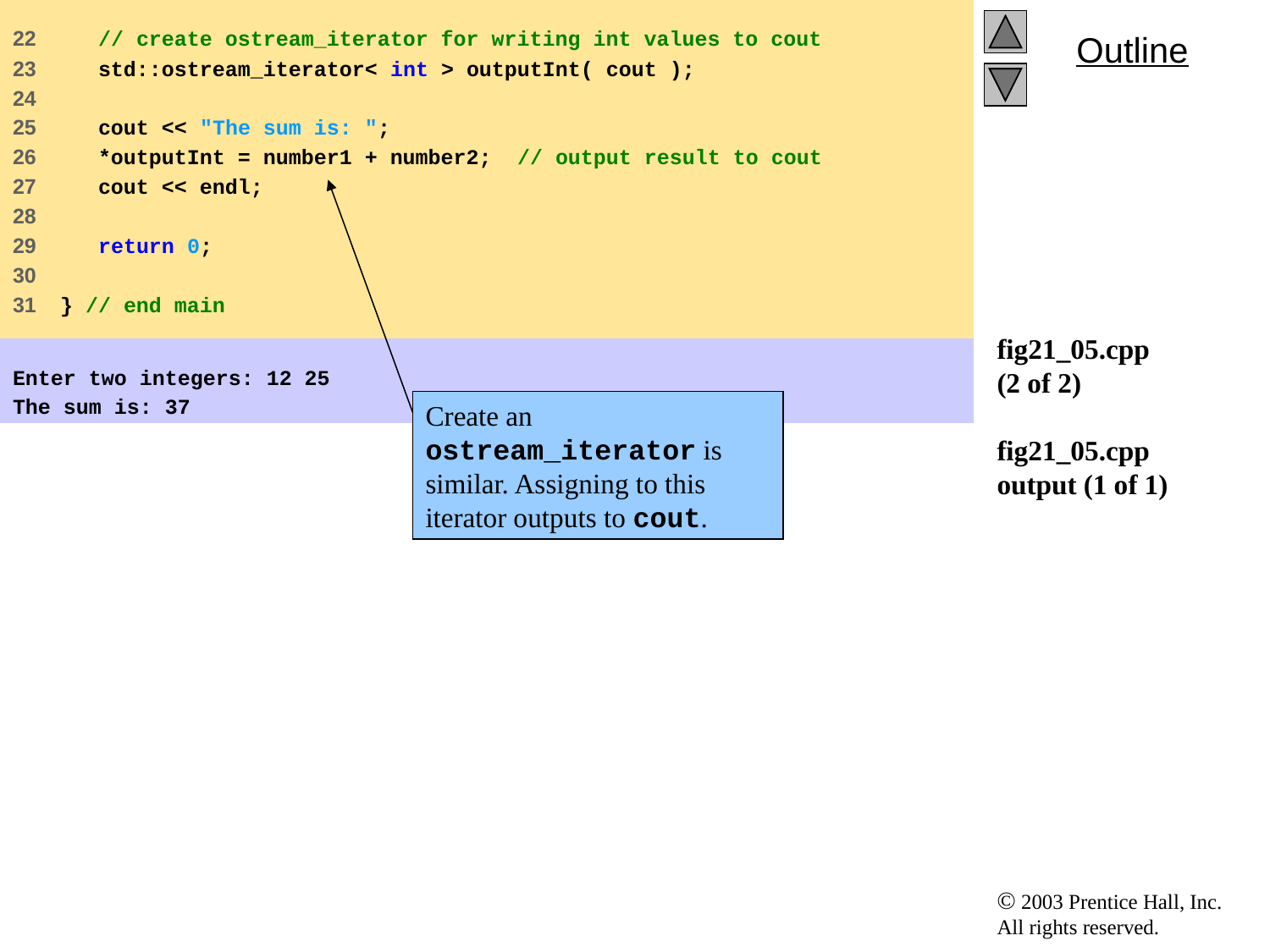

22       // create ostream_iterator for writing int values to cout
23       std::ostream_iterator< int > outputInt( cout );
24
25       cout << "The sum is: ";
26       *outputInt = number1 + number2;  // output result to cout
27       cout << endl;
28
29       return 0;
30
31    } // end main

# fig21_05.cpp (2 of 2) fig21_05.cpp output (1 of 1)
Create an ostream_iterator is similar. Assigning to this iterator outputs to cout.
Enter two integers: 12 25
The sum is: 37